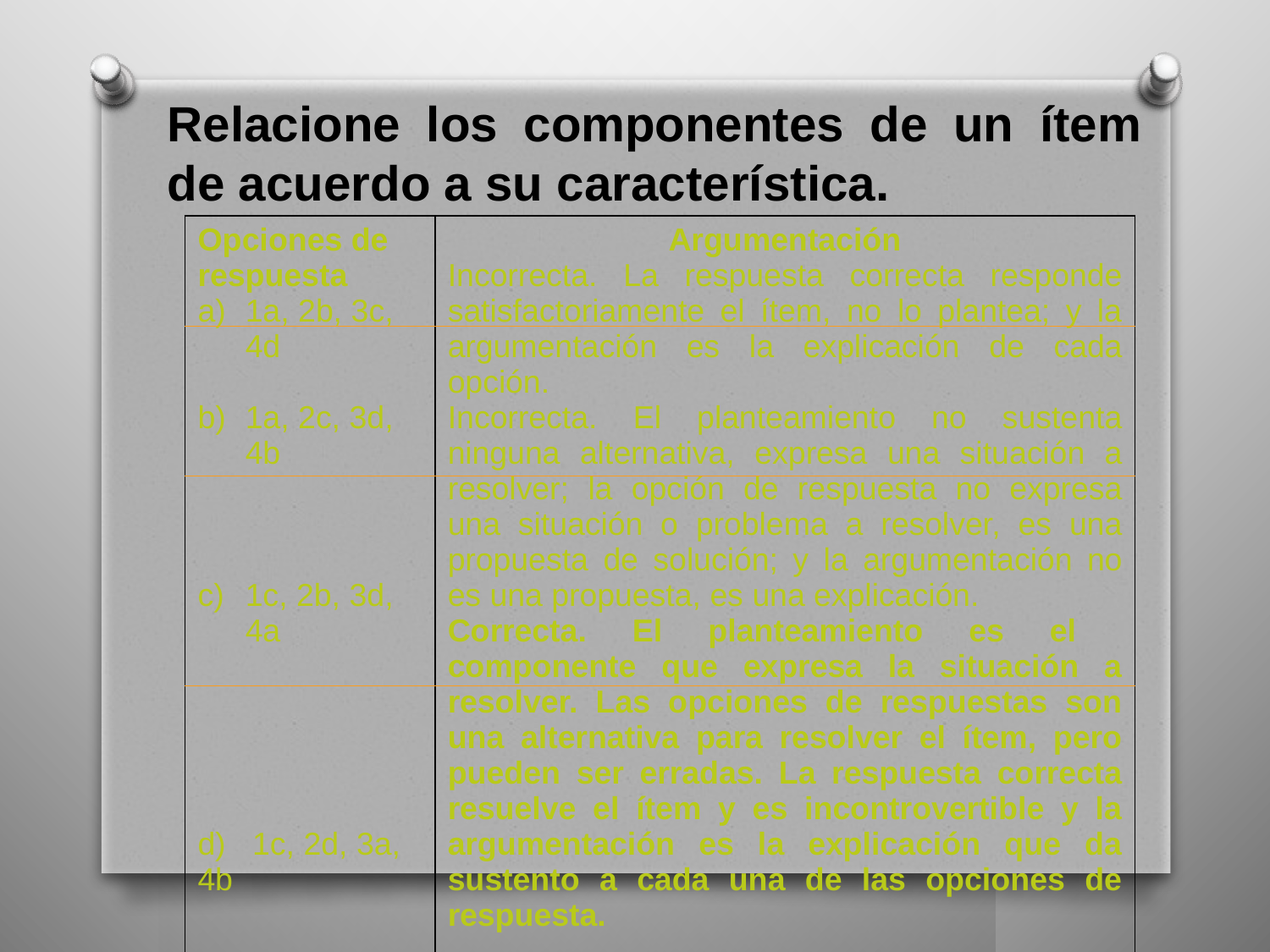

Relacione los componentes de un ítem de acuerdo a su característica.

| Opciones de respuesta 1a, 2b, 3c, 4d 1a, 2c, 3d, 4b 1c, 2b, 3d, 4a d) 1c, 2d, 3a, 4b | Argumentación Incorrecta. La respuesta correcta responde satisfactoriamente el ítem, no lo plantea; y la argumentación es la explicación de cada opción. Incorrecta. El planteamiento no sustenta ninguna alternativa, expresa una situación a resolver; la opción de respuesta no expresa una situación o problema a resolver, es una propuesta de solución; y la argumentación no es una propuesta, es una explicación. Correcta. El planteamiento es el componente que expresa la situación a resolver. Las opciones de respuestas son una alternativa para resolver el ítem, pero pueden ser erradas. La respuesta correcta resuelve el ítem y es incontrovertible y la argumentación es la explicación que da sustento a cada una de las opciones de respuesta. Incorrecta. La opción de respuesta es una alternativa y no todas responden satisfactoriamente el ítem, esa es la respuesta… |
| --- | --- |